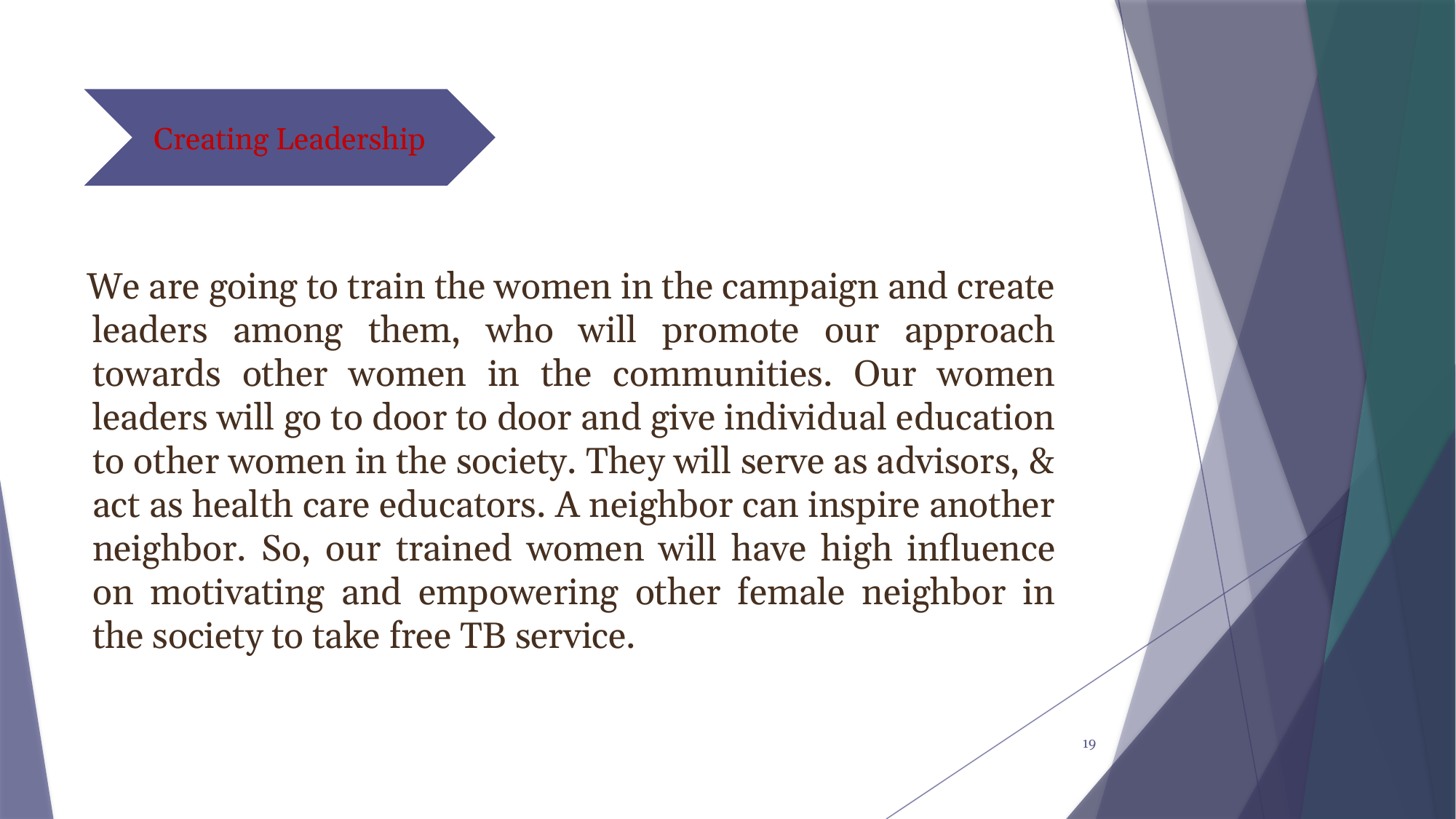

Creating Leadership
    We are going to train the women in the campaign and create leaders among them, who will promote our approach towards other women in the communities. Our women leaders will go to door to door and give individual education to other women in the society. They will serve as advisors, & act as health care educators. A neighbor can inspire another neighbor. So, our trained women will have high influence on motivating and empowering other female neighbor in the society to take free TB service.
19